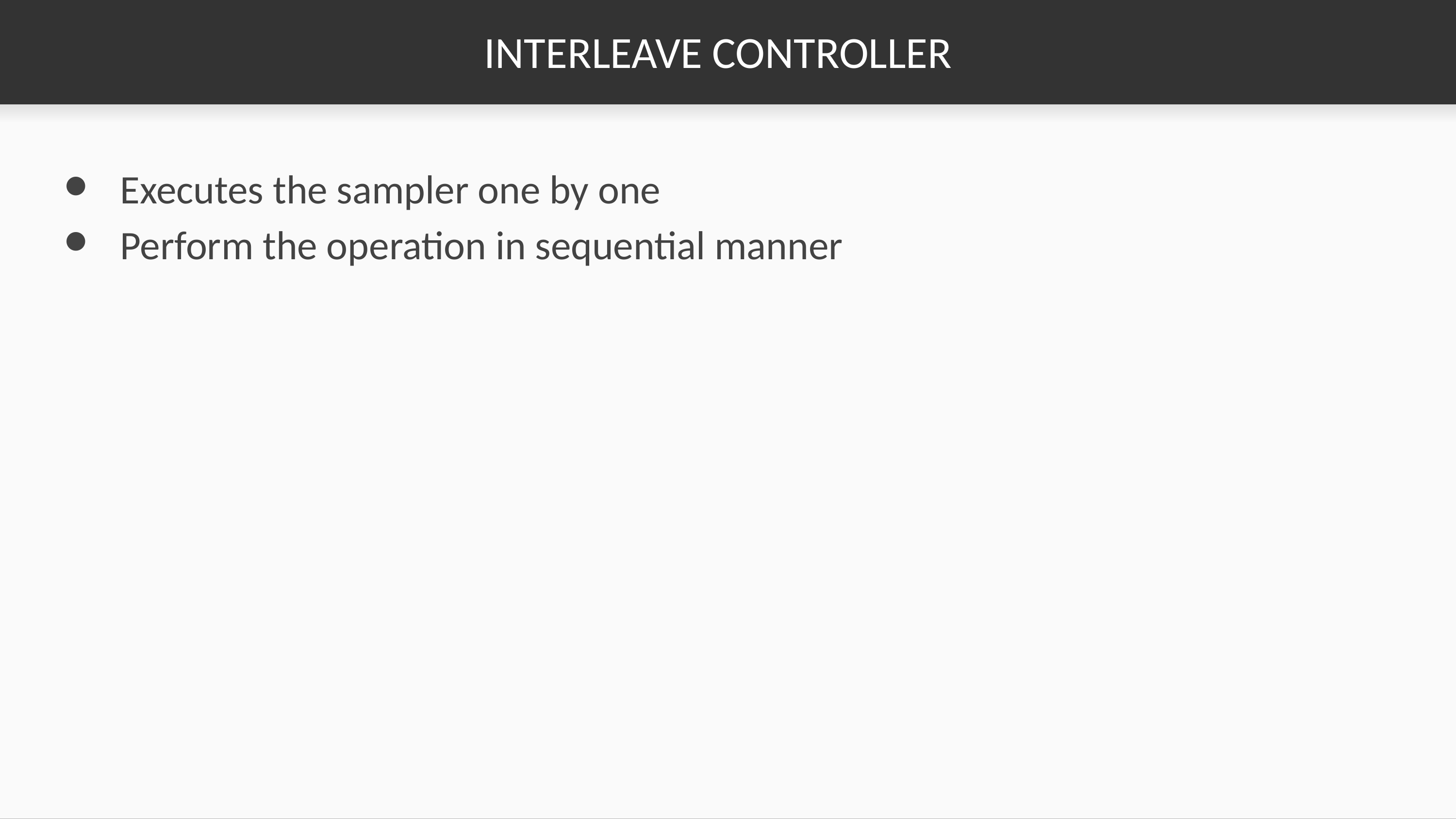

# INTERLEAVE CONTROLLER
Executes the sampler one by one
Perform the operation in sequential manner